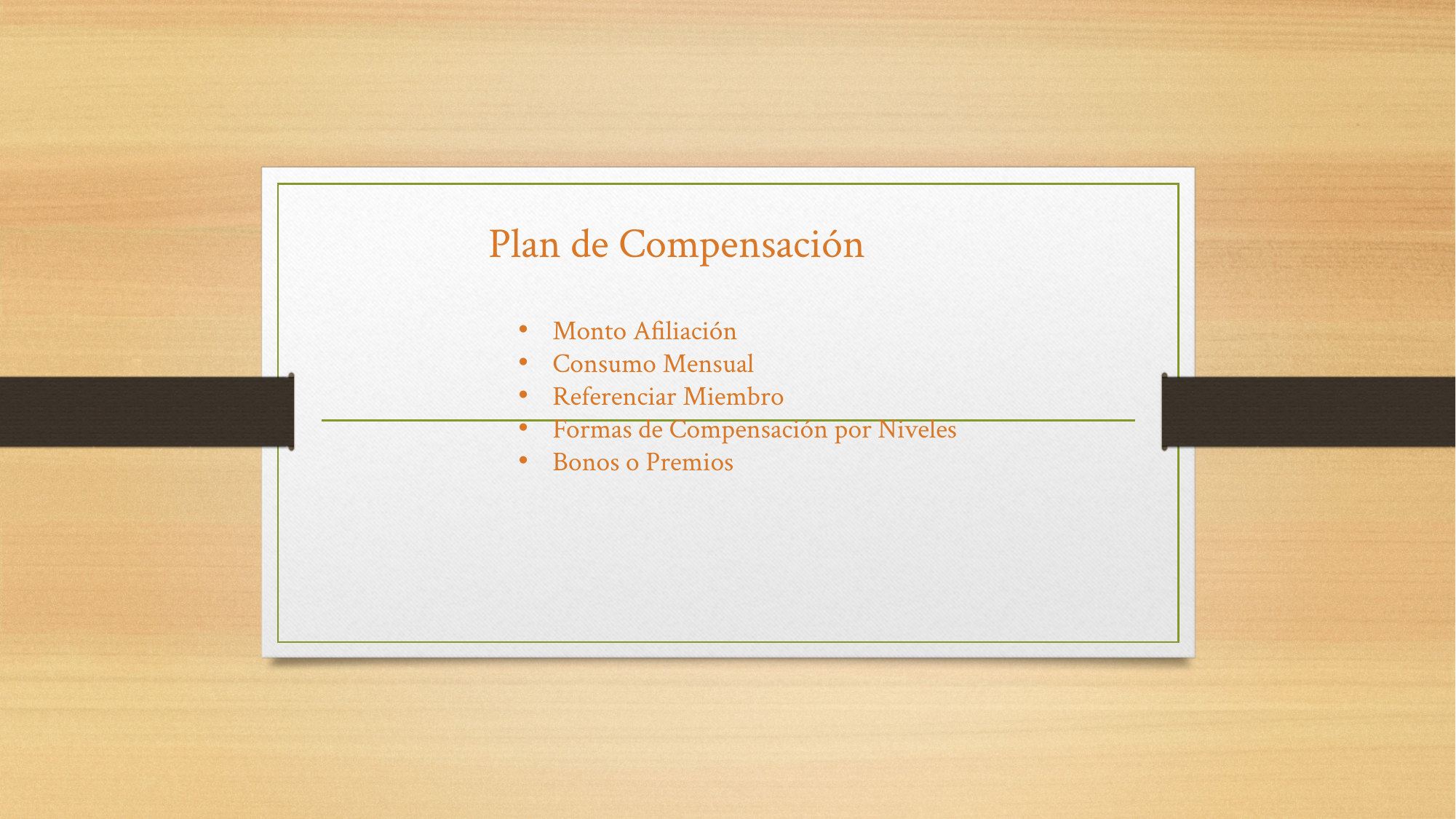

Plan de Compensación
Monto Afiliación
Consumo Mensual
Referenciar Miembro
Formas de Compensación por Niveles
Bonos o Premios